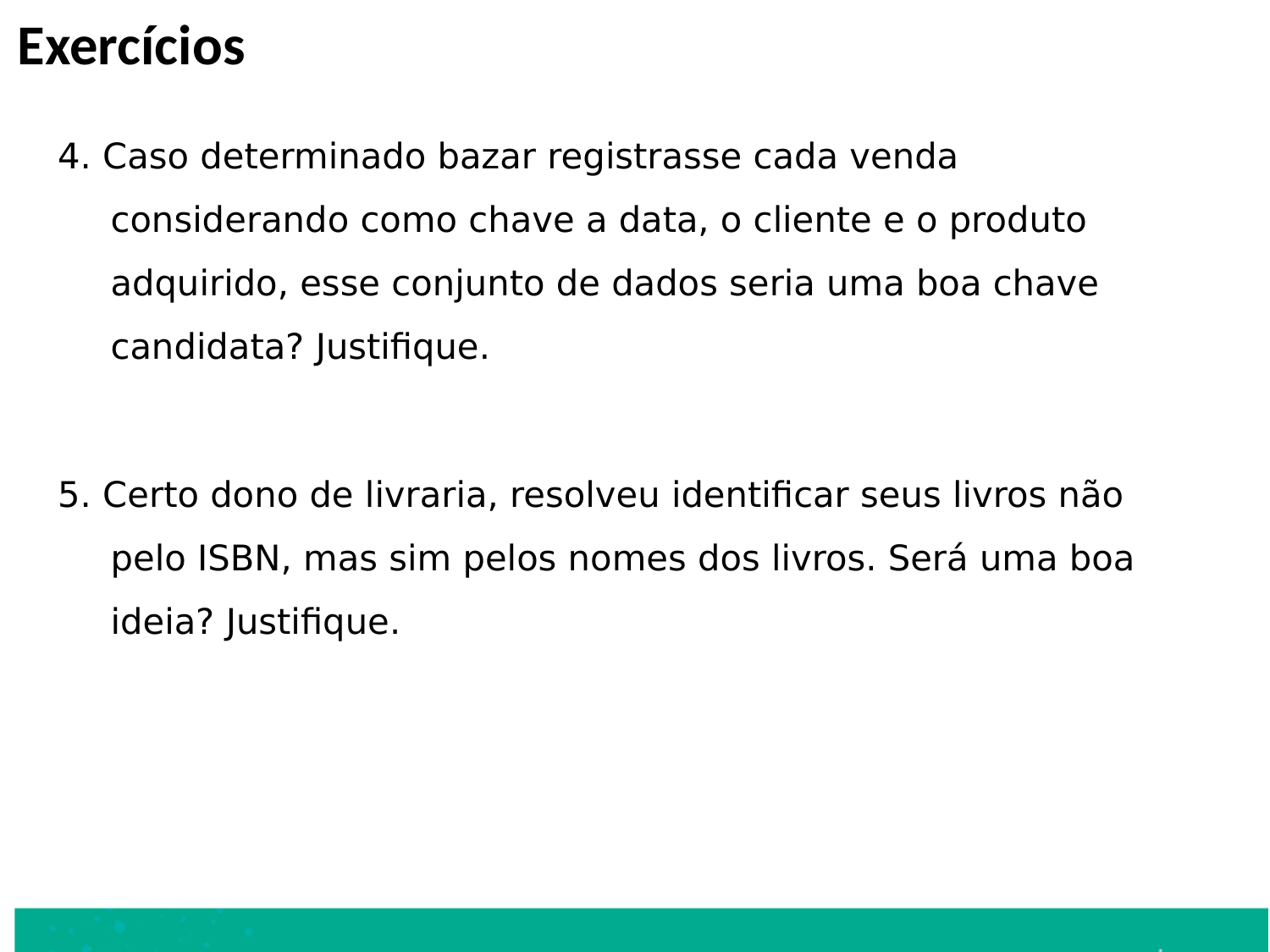

Exercícios
4. Caso determinado bazar registrasse cada venda considerando como chave a data, o cliente e o produto adquirido, esse conjunto de dados seria uma boa chave candidata? Justifique.

5. Certo dono de livraria, resolveu identificar seus livros não pelo ISBN, mas sim pelos nomes dos livros. Será uma boa ideia? Justifique.